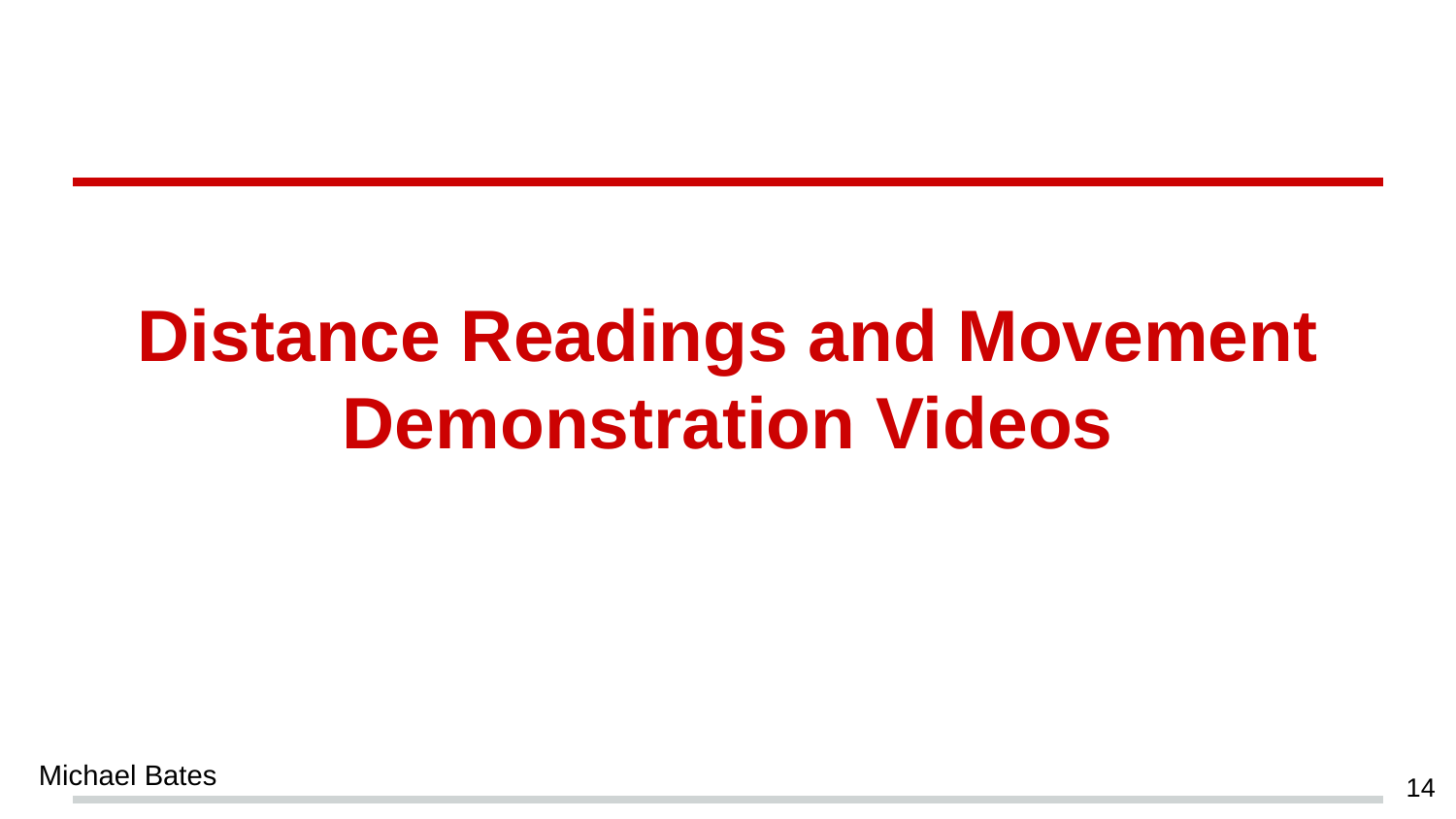

# Distance Readings and Movement Demonstration Videos

Michael Bates
14